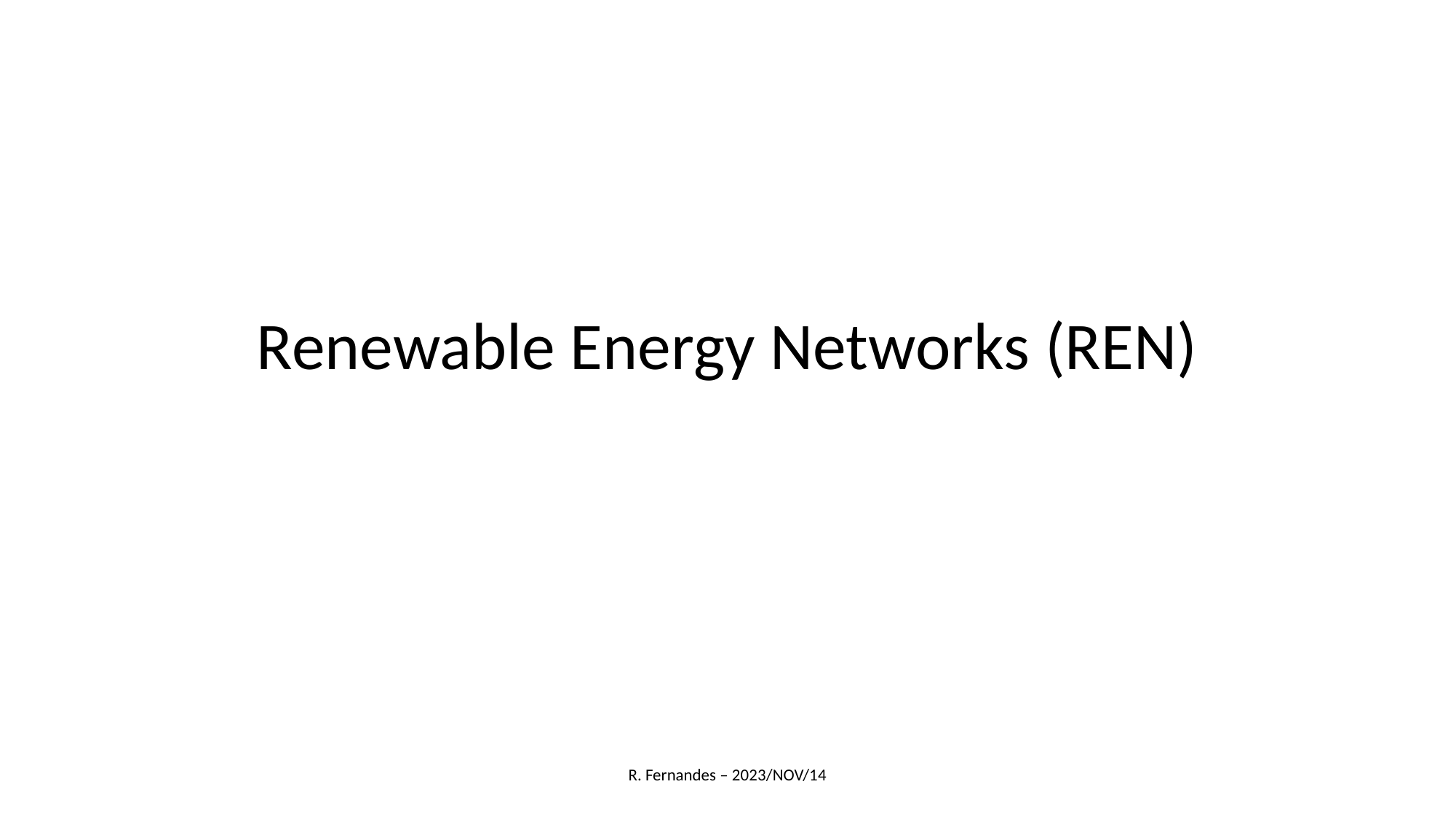

# Renewable Energy Networks (REN)
R. Fernandes – 2023/NOV/14